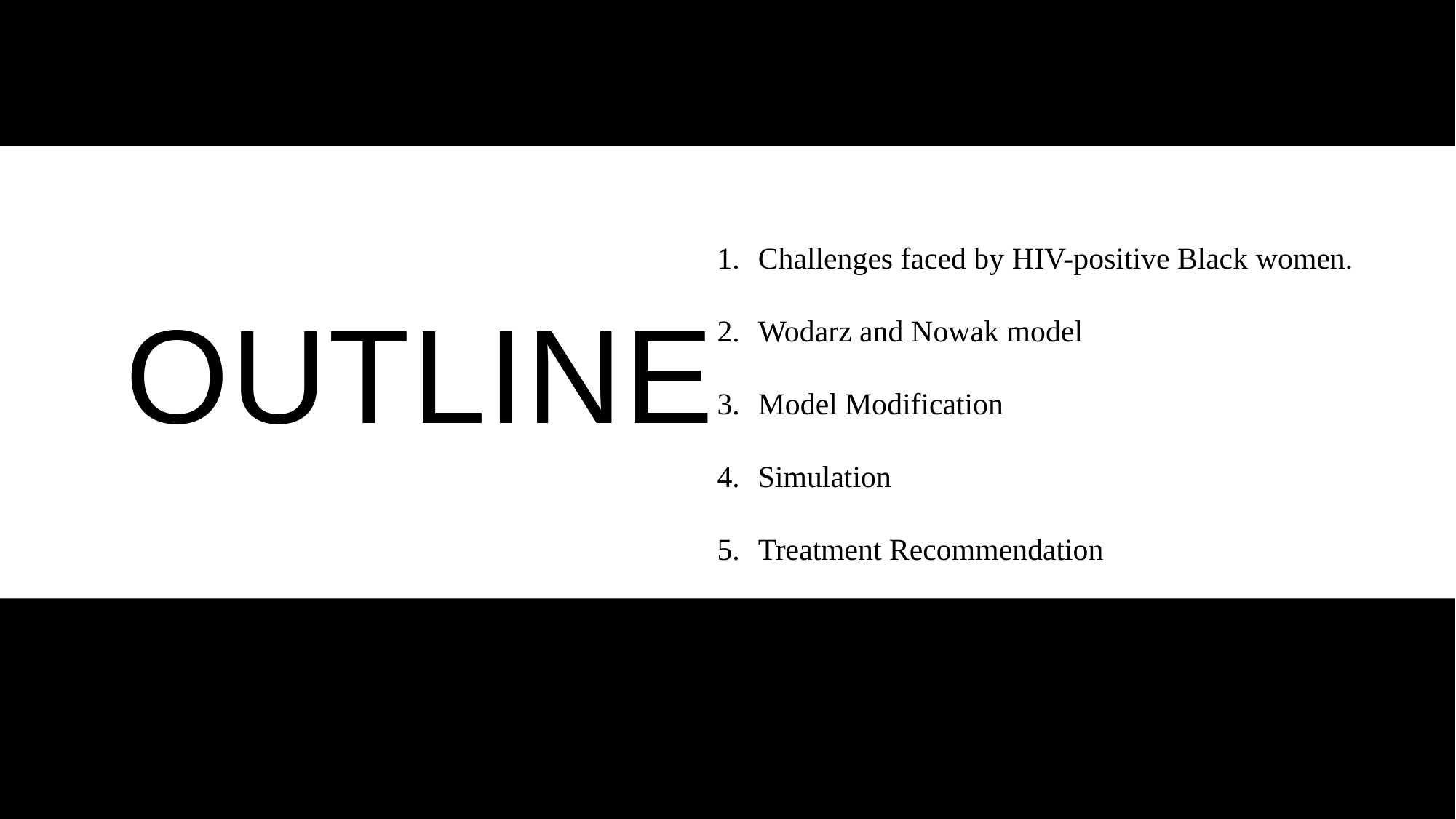

Challenges faced by HIV-positive Black women.
Wodarz and Nowak model
Model Modification
Simulation
Treatment Recommendation
# Outline